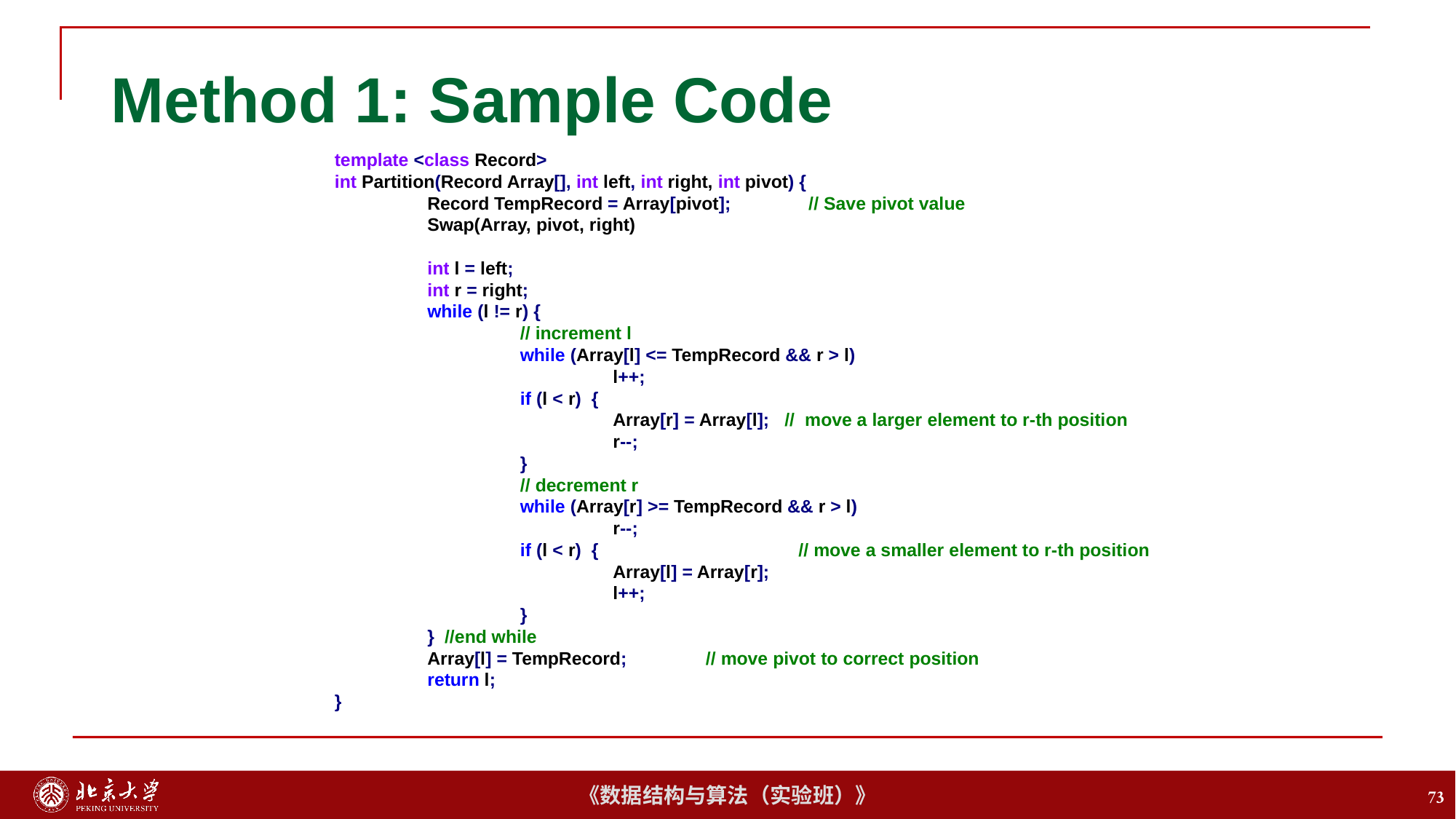

# Method 1: Sample Code
template <class Record>
int Partition(Record Array[], int left, int right, int pivot) {
	Record TempRecord = Array[pivot];	  // Save pivot value
	Swap(Array, pivot, right)

	int l = left;
	int r = right;
	while (l != r) {
		// increment l
		while (Array[l] <= TempRecord && r > l)
			l++;
		if (l < r)  {
			Array[r] = Array[l];   //  move a larger element to r-th position
			r--;
		}
		// decrement r
		while (Array[r] >= TempRecord && r > l)
			r--;
		if (l < r)  {      	      	// move a smaller element to r-th position
			Array[l] = Array[r];
			l++;
		}
	}  //end while
	Array[l] = TempRecord;	// move pivot to correct position
	return l;
}

73